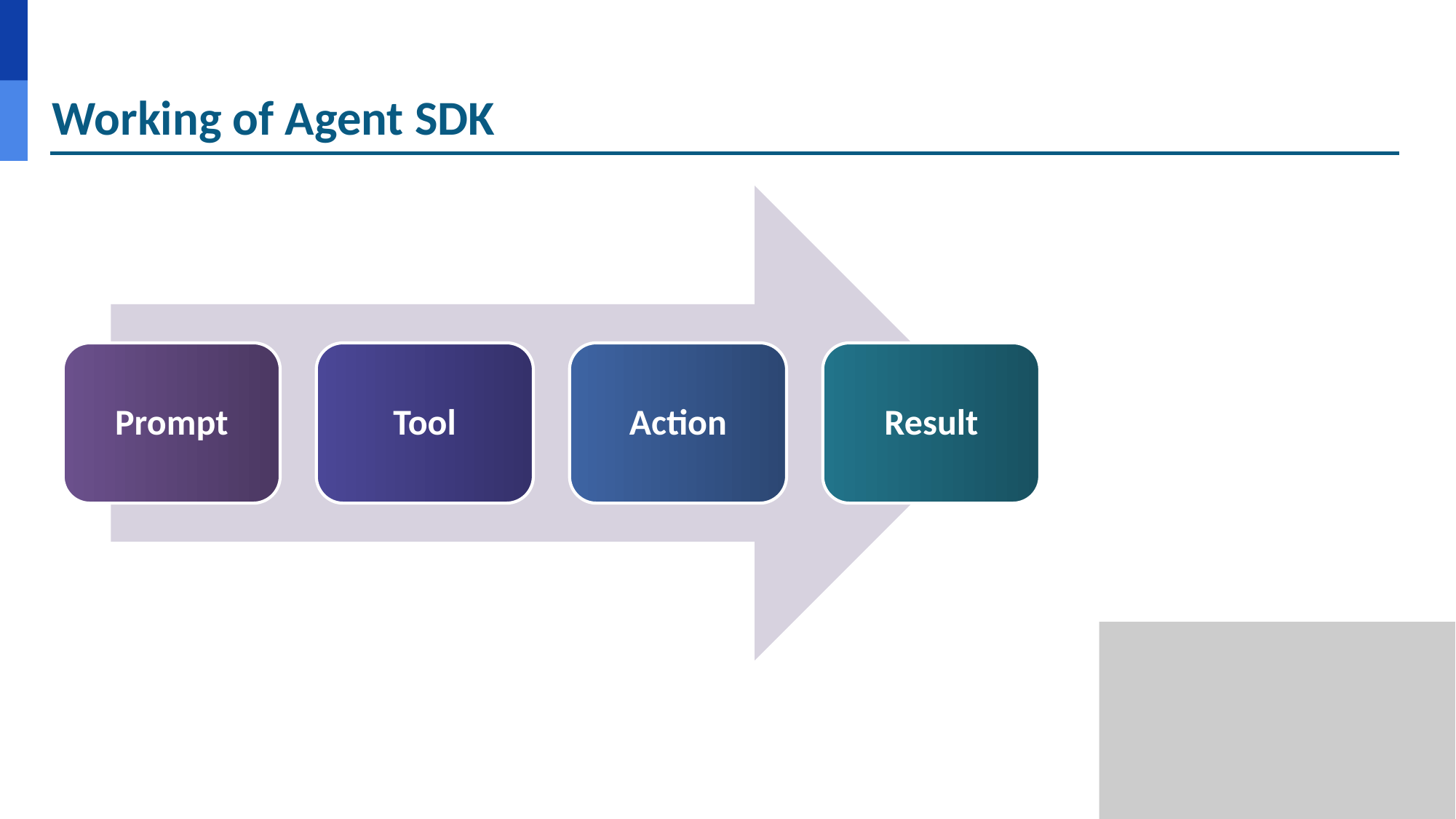

# Working of Agent SDK

Prompt
Tool
Action
Result